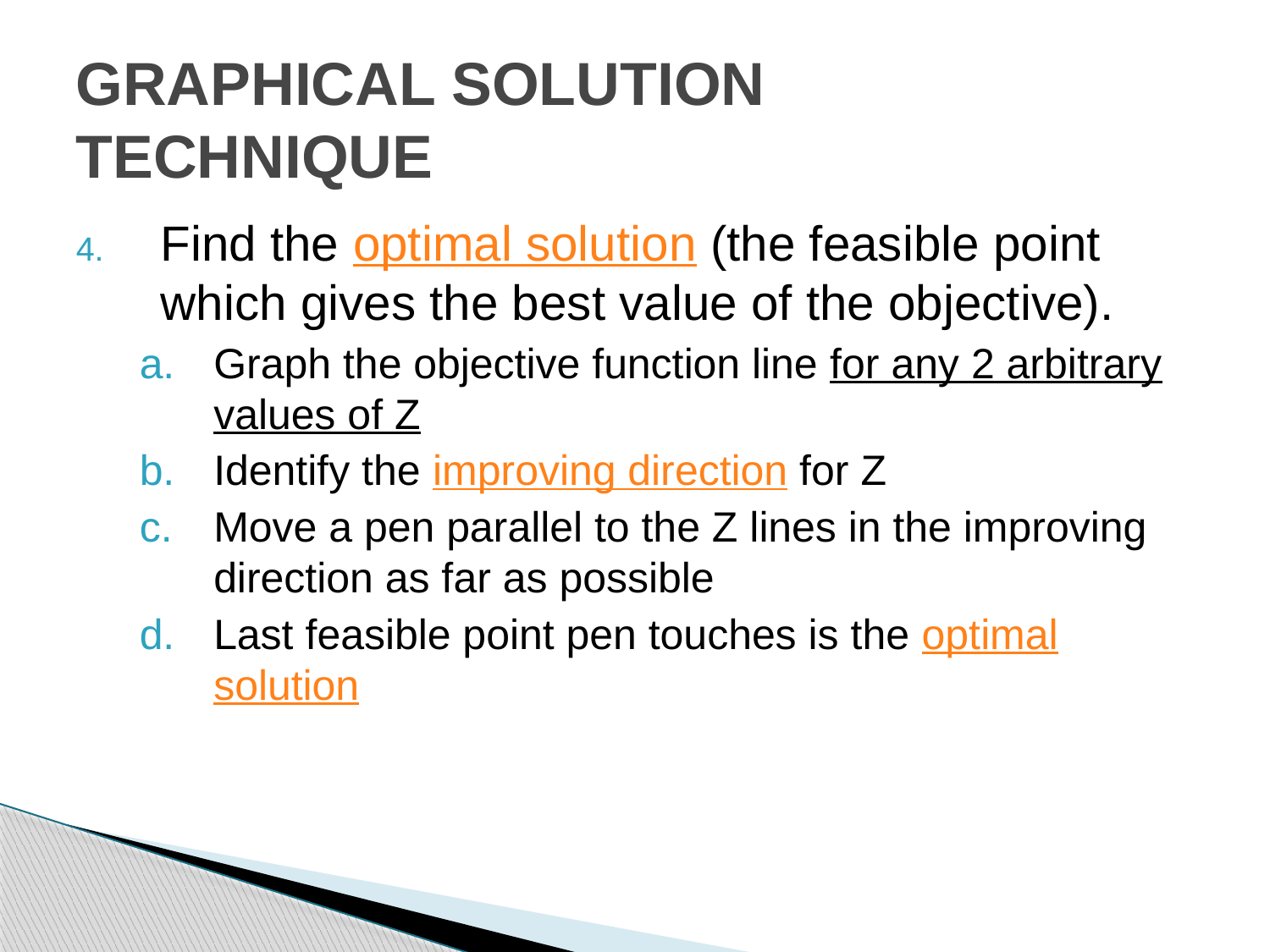

# GRAPHICAL SOLUTION TECHNIQUE
Find the optimal solution (the feasible point which gives the best value of the objective).
Graph the objective function line for any 2 arbitrary values of Z
Identify the improving direction for Z
Move a pen parallel to the Z lines in the improving direction as far as possible
Last feasible point pen touches is the optimal solution